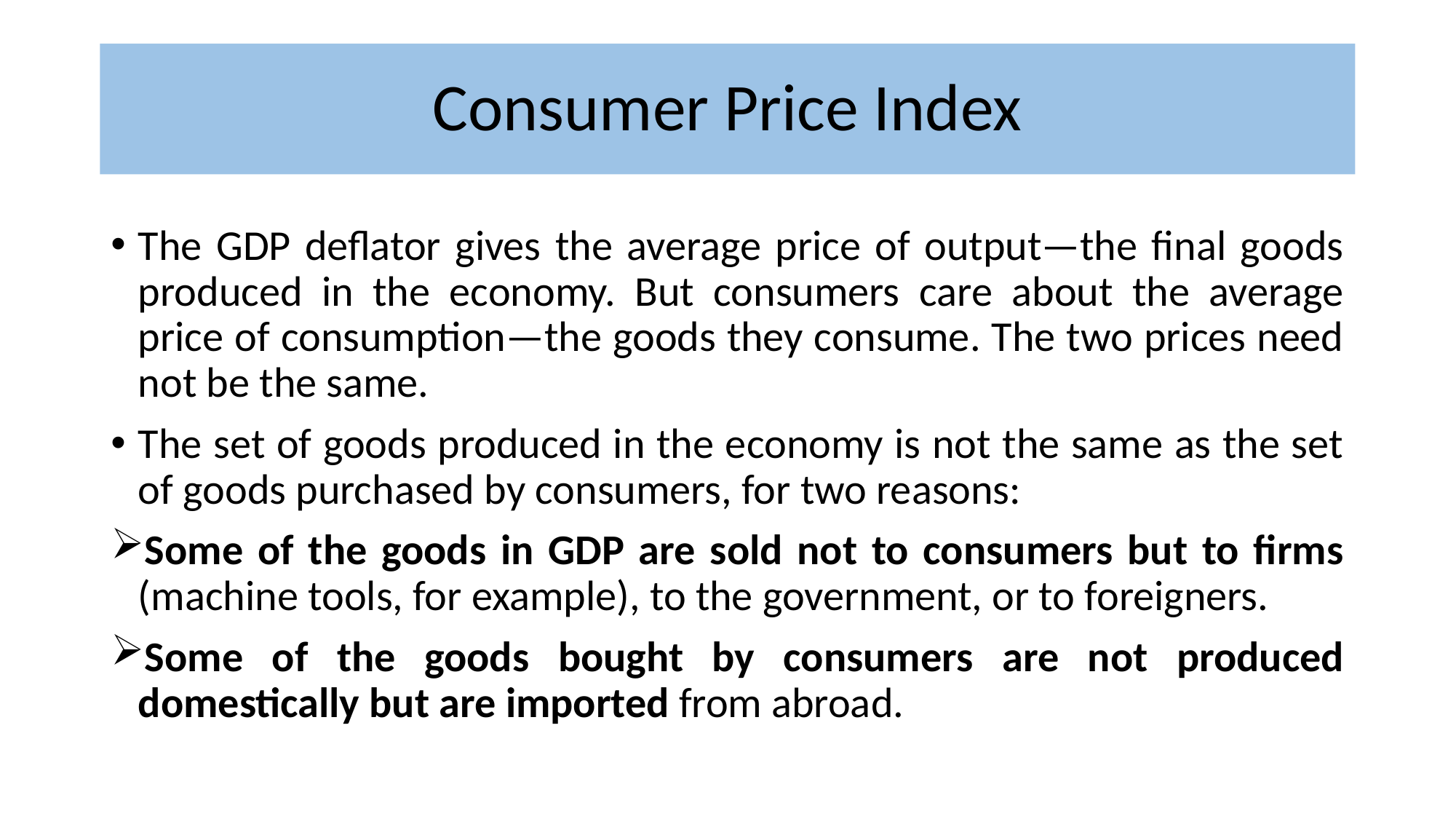

# Consumer Price Index
The GDP deflator gives the average price of output—the final goods produced in the economy. But consumers care about the average price of consumption—the goods they consume. The two prices need not be the same.
The set of goods produced in the economy is not the same as the set of goods purchased by consumers, for two reasons:
Some of the goods in GDP are sold not to consumers but to firms (machine tools, for example), to the government, or to foreigners.
Some of the goods bought by consumers are not produced domestically but are imported from abroad.